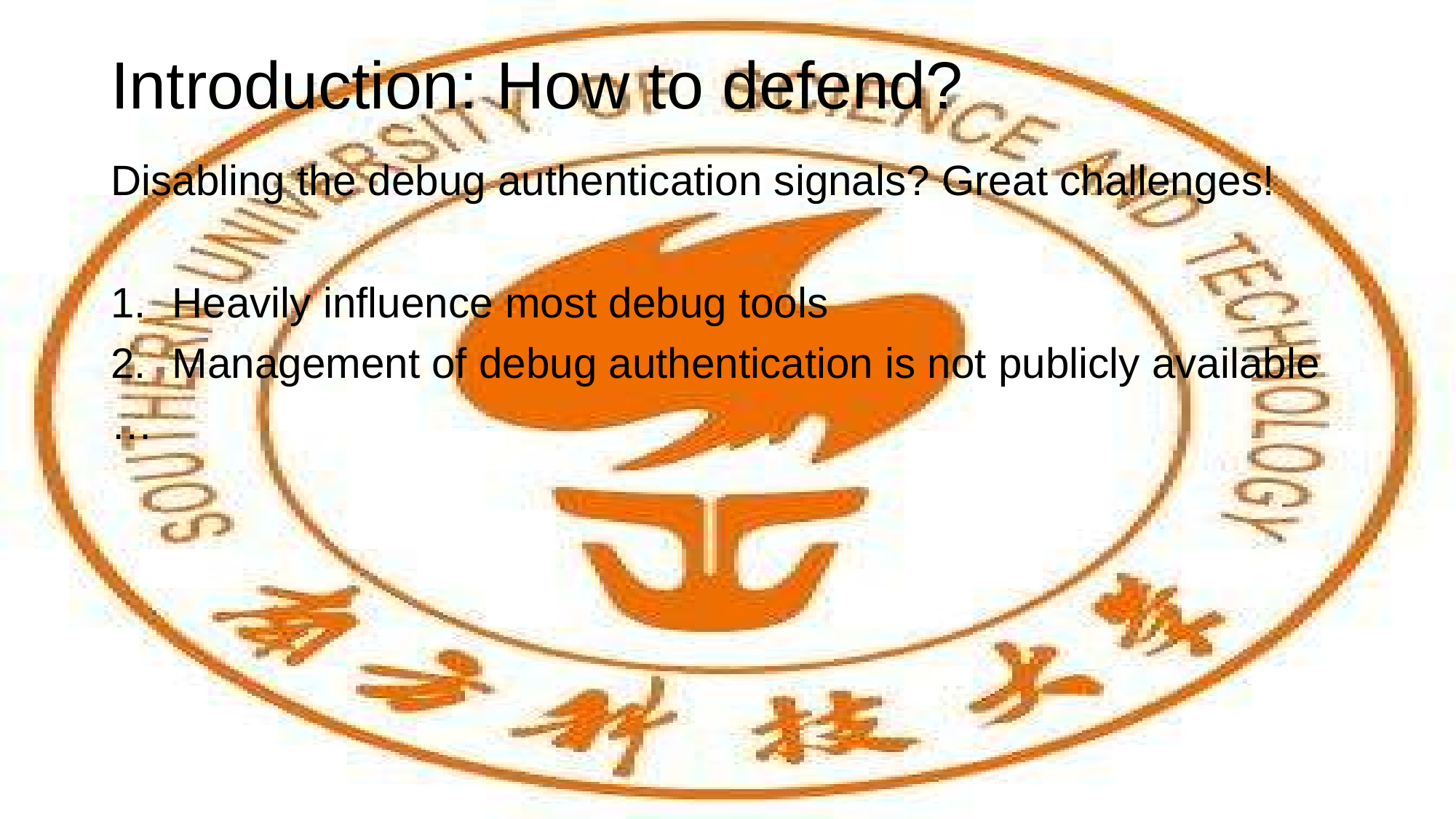

# Introduction: How to defend?
Disabling the debug authentication signals? Great challenges!

Heavily influence most debug tools
Management of debug authentication is not publicly available
…